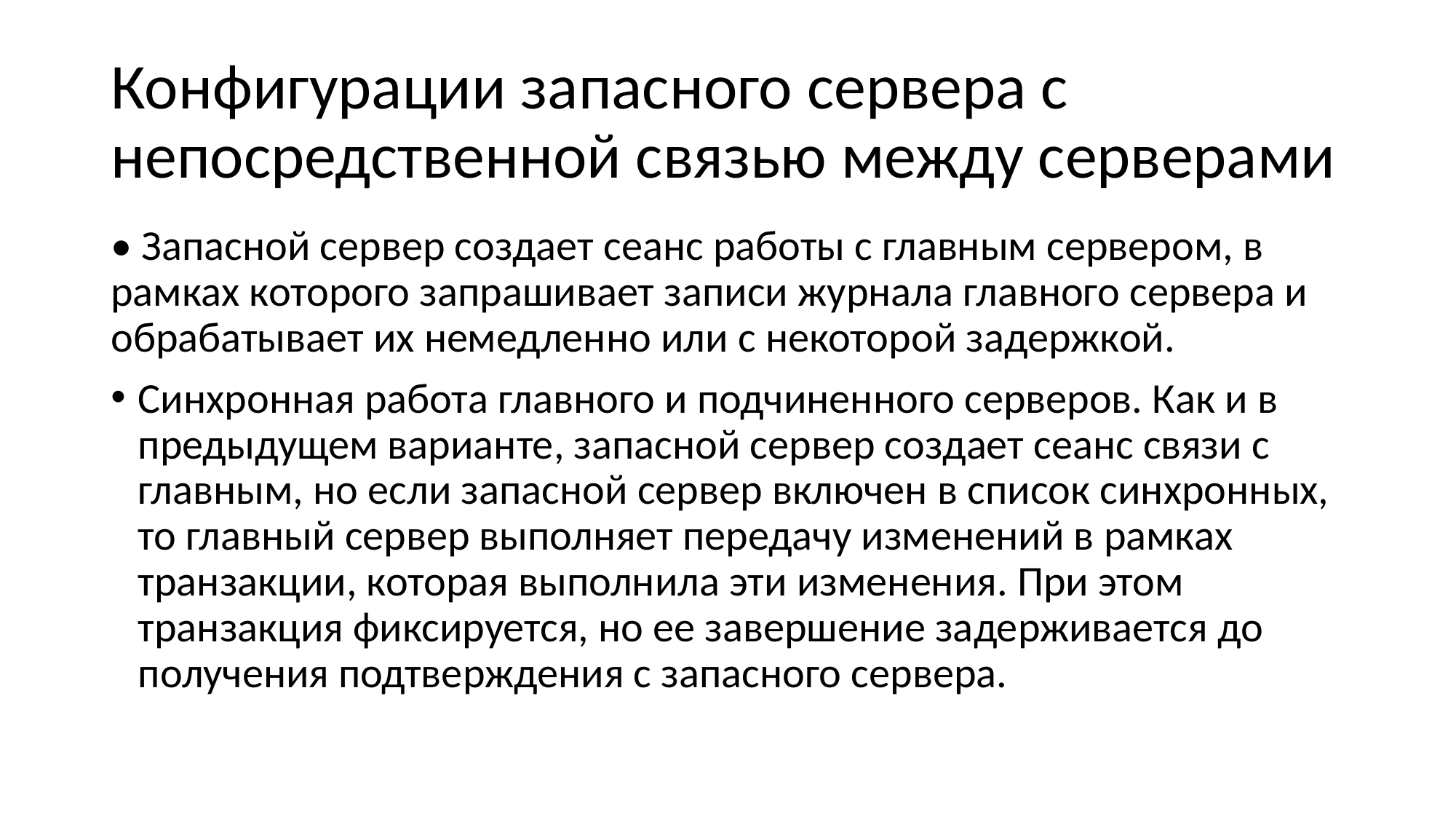

# Конфигурации запасного сервера с непосредственной связью между серверами
• Запасной сервер создает сеанс работы с главным сервером, в рамках которого запрашивает записи журнала главного сервера и обрабатывает их немедленно или с некоторой задержкой.
Синхронная работа главного и подчиненного серверов. Как и в предыдущем варианте, запасной сервер создает сеанс связи с главным, но если запасной сервер включен в список синхронных, то главный сервер выполняет передачу изменений в рамках транзакции, которая выполнила эти изменения. При этом транзакция фиксируется, но ее завершение задерживается до получения подтверждения с запасного сервера.